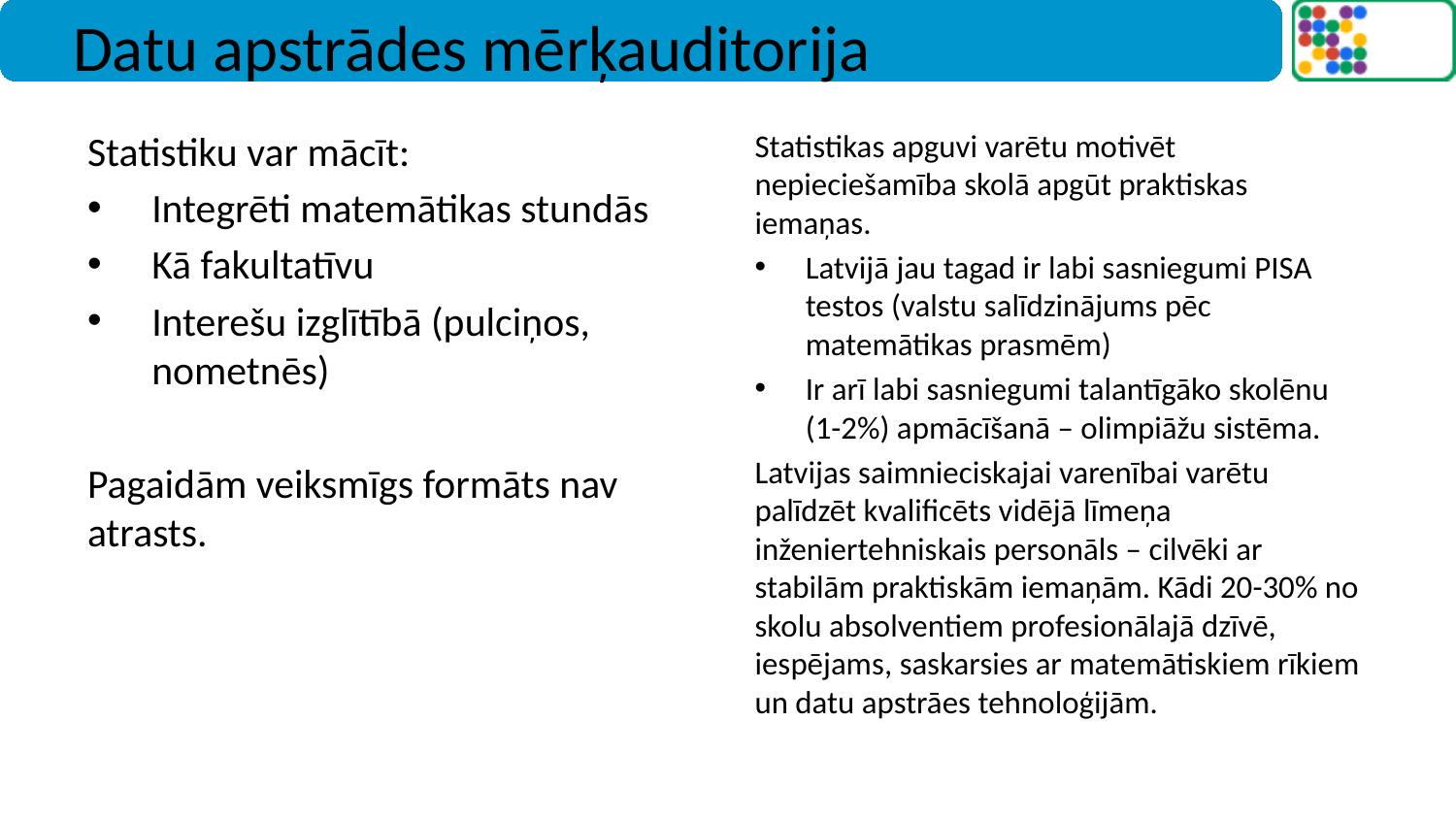

# Datu apstrādes mērķauditorija
Statistiku var mācīt:
Integrēti matemātikas stundās
Kā fakultatīvu
Interešu izglītībā (pulciņos, nometnēs)

Pagaidām veiksmīgs formāts nav atrasts.
Statistikas apguvi varētu motivēt nepieciešamība skolā apgūt praktiskas iemaņas.
Latvijā jau tagad ir labi sasniegumi PISA testos (valstu salīdzinājums pēc matemātikas prasmēm)
Ir arī labi sasniegumi talantīgāko skolēnu (1-2%) apmācīšanā – olimpiāžu sistēma.
Latvijas saimnieciskajai varenībai varētu palīdzēt kvalificēts vidējā līmeņa inženiertehniskais personāls – cilvēki ar stabilām praktiskām iemaņām. Kādi 20-30% no skolu absolventiem profesionālajā dzīvē, iespējams, saskarsies ar matemātiskiem rīkiem un datu apstrāes tehnoloģijām.